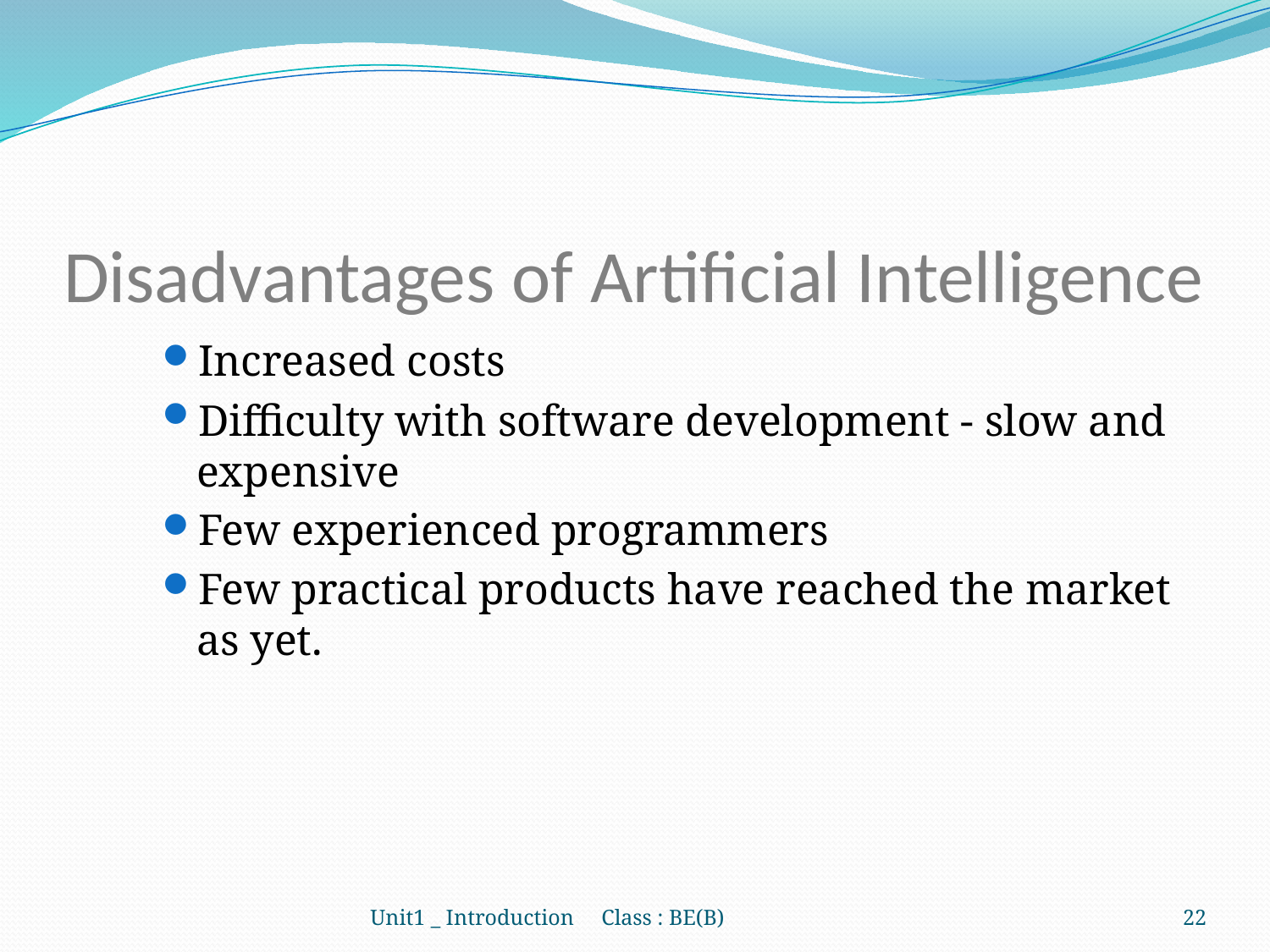

# Disadvantages of Artificial Intelligence
Increased costs
Difficulty with software development - slow and expensive
Few experienced programmers
Few practical products have reached the market as yet.
Unit1 _ Introduction     Class : BE(B)
22